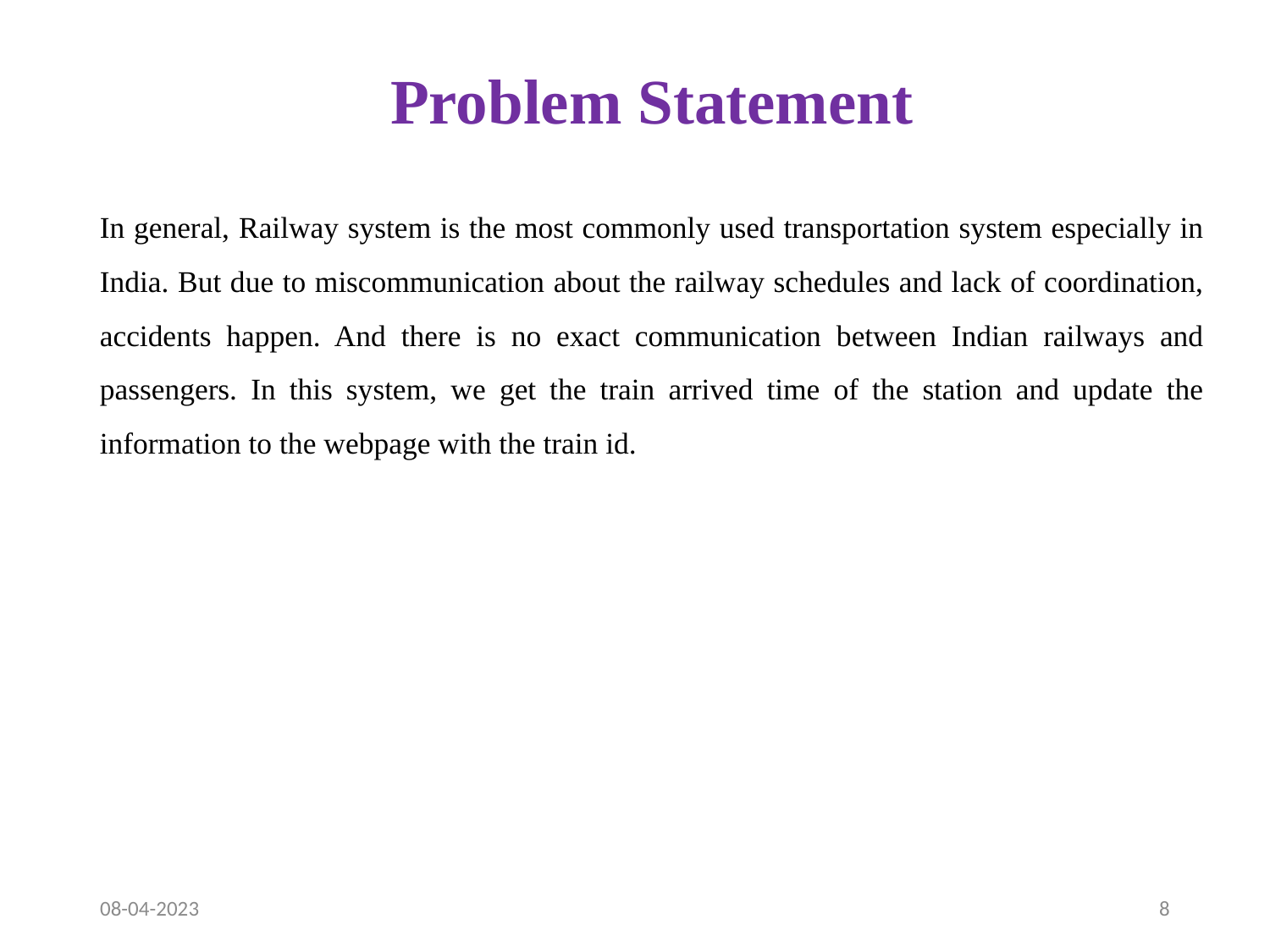

# Problem Statement
In general, Railway system is the most commonly used transportation system especially in India. But due to miscommunication about the railway schedules and lack of coordination, accidents happen. And there is no exact communication between Indian railways and passengers. In this system, we get the train arrived time of the station and update the information to the webpage with the train id.
08-04-2023
8